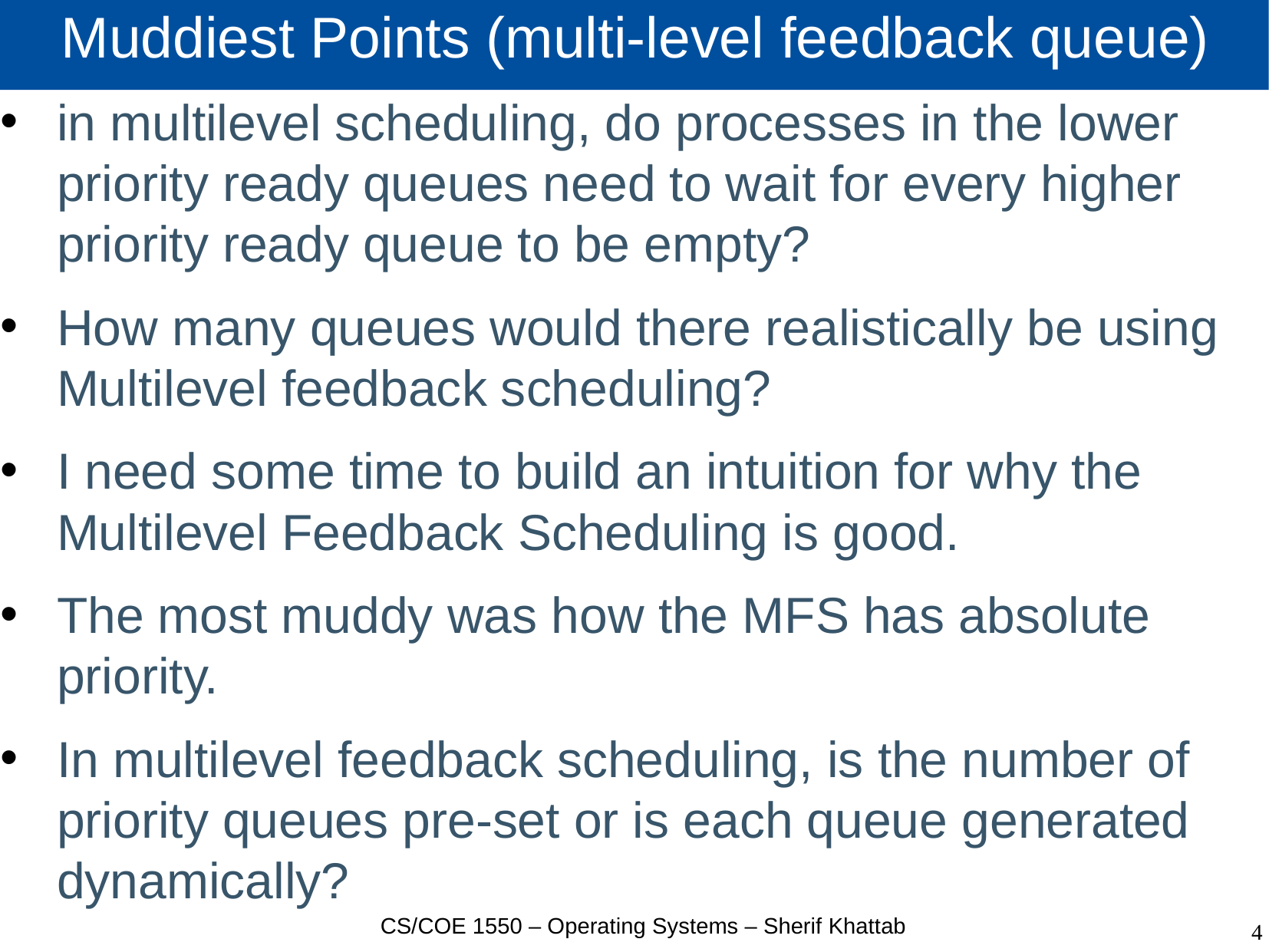

# Muddiest Points (multi-level feedback queue)
in multilevel scheduling, do processes in the lower priority ready queues need to wait for every higher priority ready queue to be empty?
How many queues would there realistically be using Multilevel feedback scheduling?
I need some time to build an intuition for why the Multilevel Feedback Scheduling is good.
The most muddy was how the MFS has absolute priority.
In multilevel feedback scheduling, is the number of priority queues pre-set or is each queue generated dynamically?
CS/COE 1550 – Operating Systems – Sherif Khattab
4